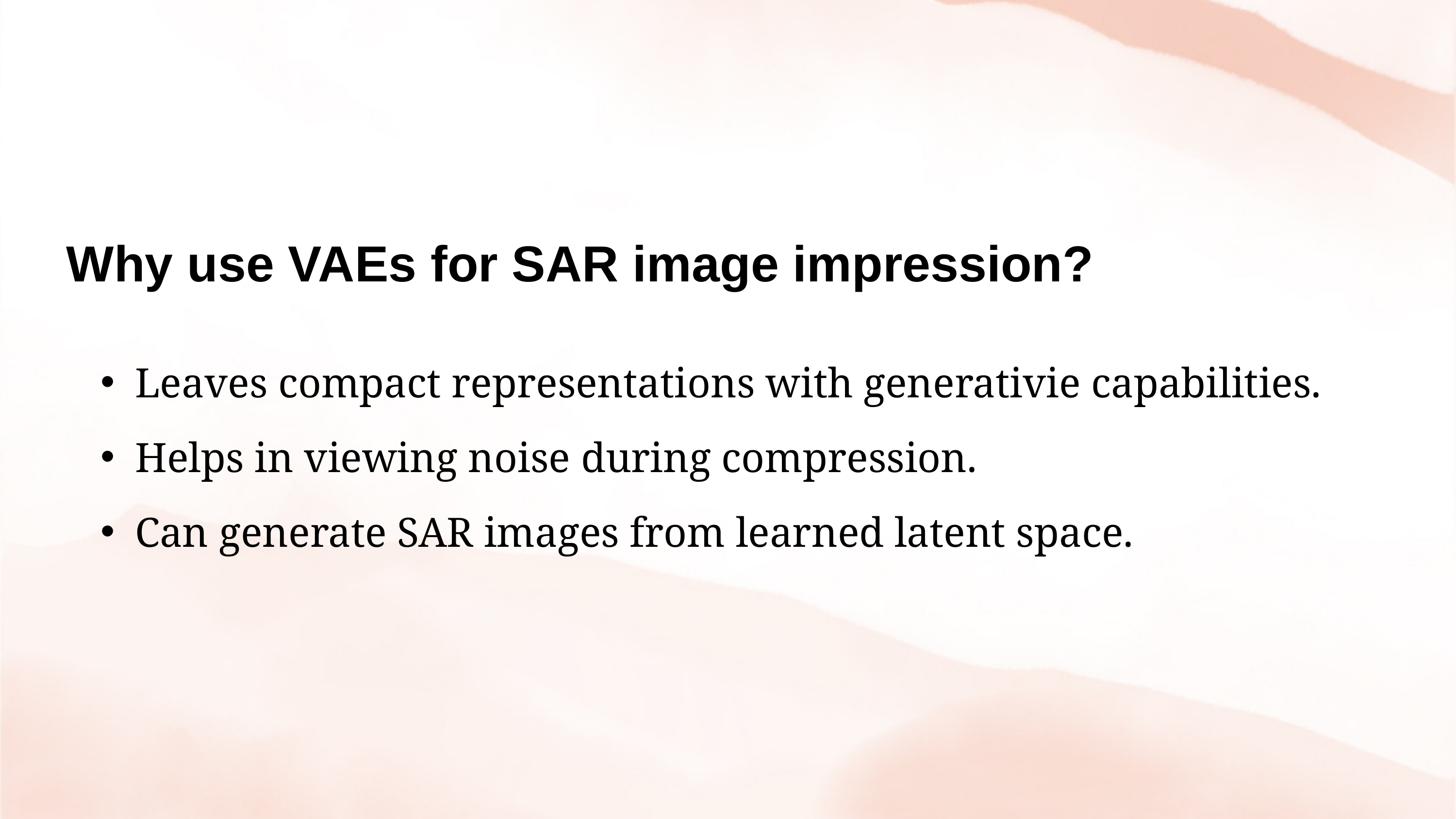

Why use VAEs for SAR image impression?
Leaves compact representations with generativie capabilities.
Helps in viewing noise during compression.
Can generate SAR images from learned latent space.